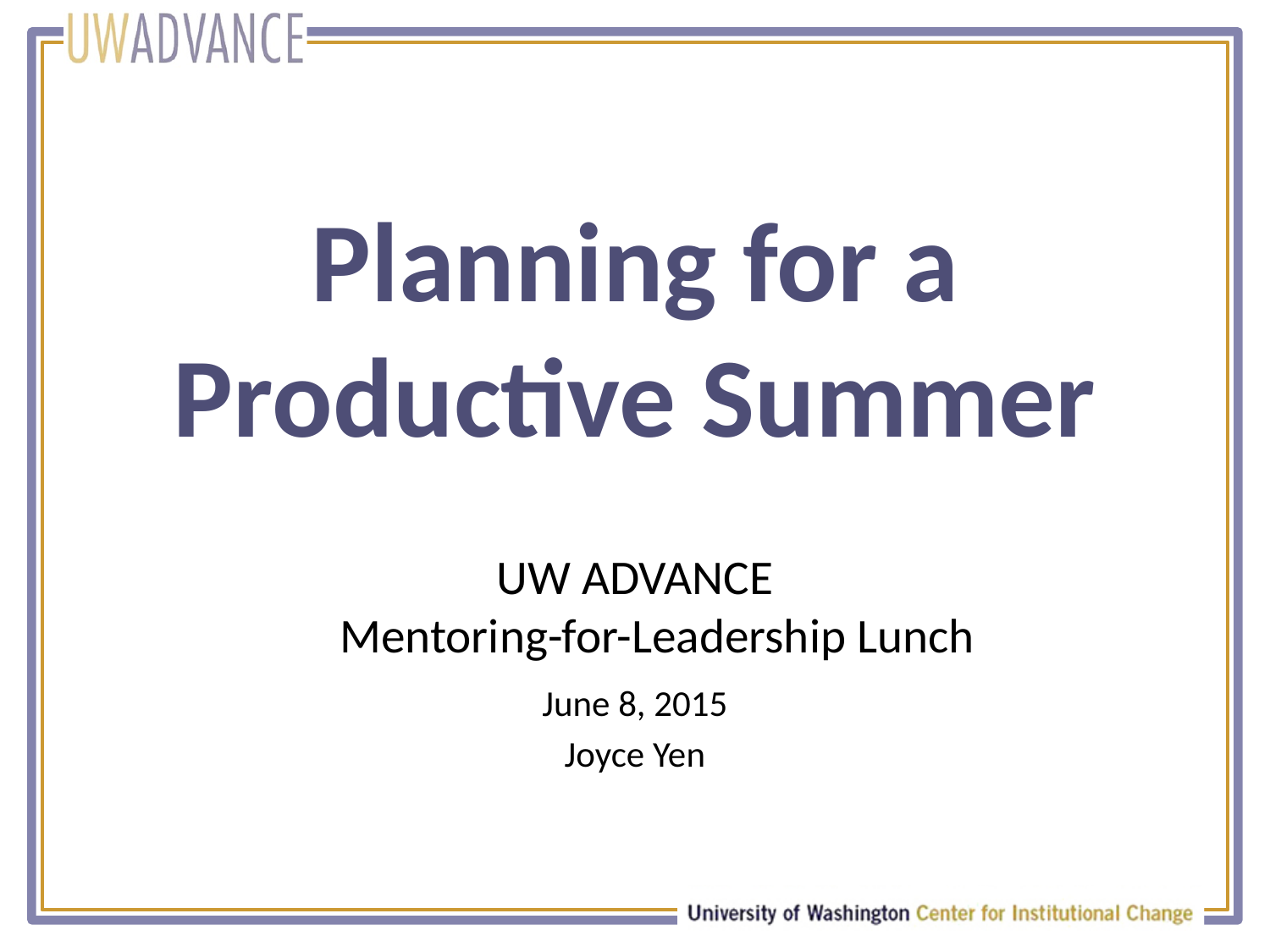

# Planning for a Productive Summer
UW ADVANCE
Mentoring-for-Leadership Lunch

June 8, 2015
Joyce Yen